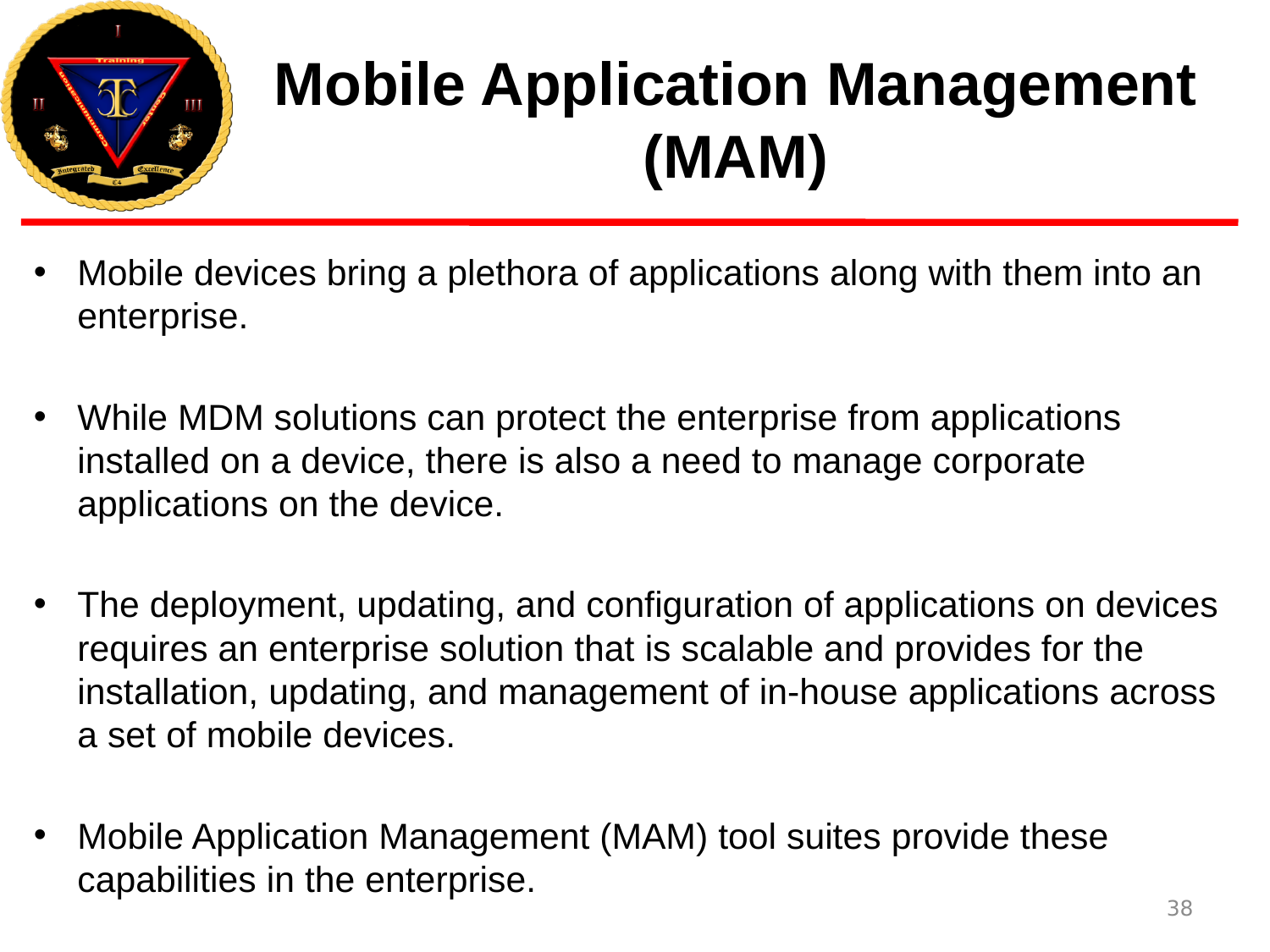

# Mobile Application Management (MAM)
Mobile devices bring a plethora of applications along with them into an enterprise.

While MDM solutions can protect the enterprise from applications installed on a device, there is also a need to manage corporate applications on the device.

The deployment, updating, and configuration of applications on devices requires an enterprise solution that is scalable and provides for the installation, updating, and management of in-house applications across a set of mobile devices.

Mobile Application Management (MAM) tool suites provide these capabilities in the enterprise.
38